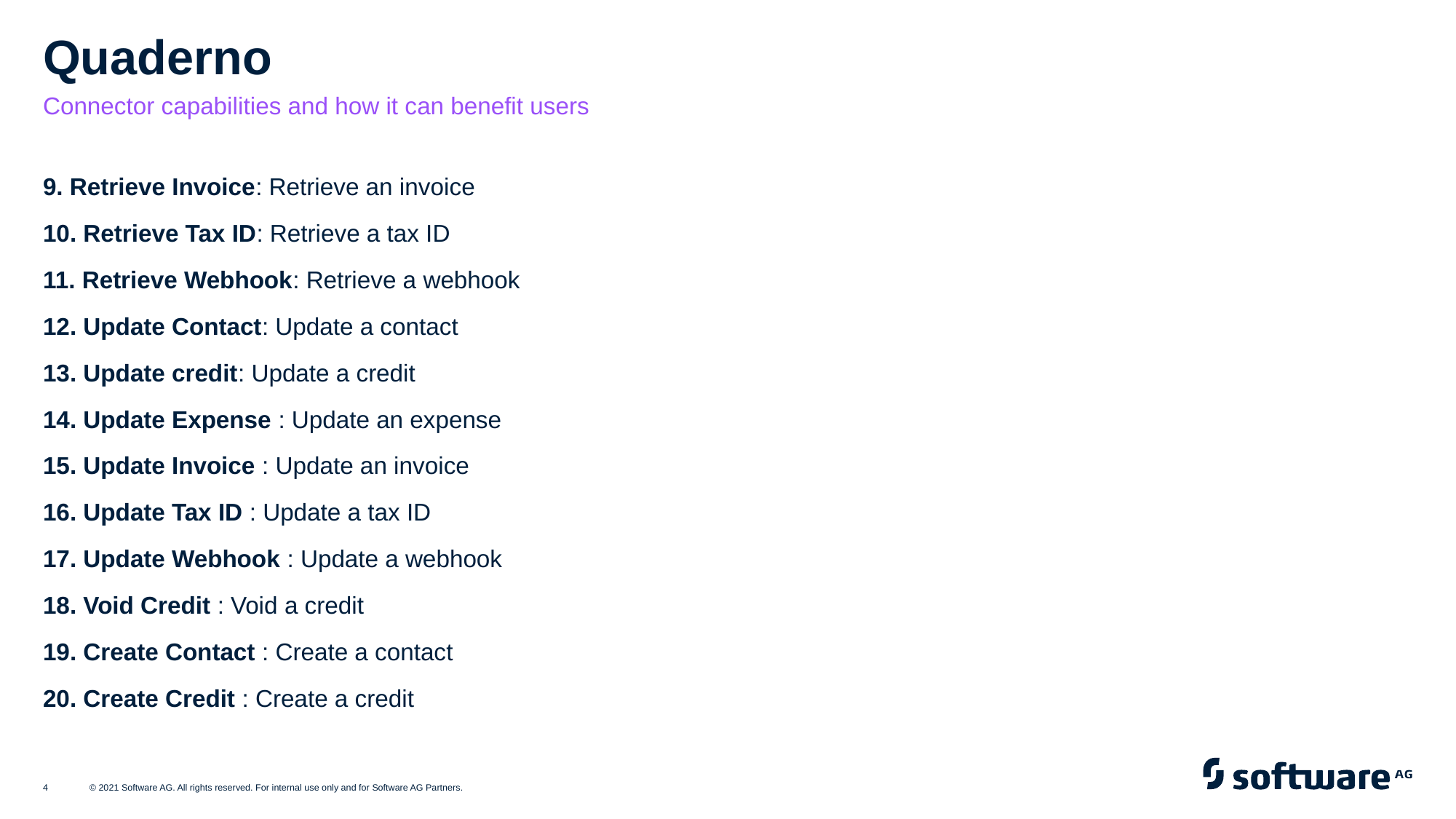

# Quaderno
Connector capabilities and how it can benefit users

9. Retrieve Invoice: Retrieve an invoice
10. Retrieve Tax ID: Retrieve a tax ID
11. Retrieve Webhook: Retrieve a webhook
12. Update Contact: Update a contact
13. Update credit: Update a credit
14. Update Expense : Update an expense
15. Update Invoice : Update an invoice
16. Update Tax ID : Update a tax ID
17. Update Webhook : Update a webhook
18. Void Credit : Void a credit
19. Create Contact : Create a contact
20. Create Credit : Create a credit
4
© 2021 Software AG. All rights reserved. For internal use only and for Software AG Partners.